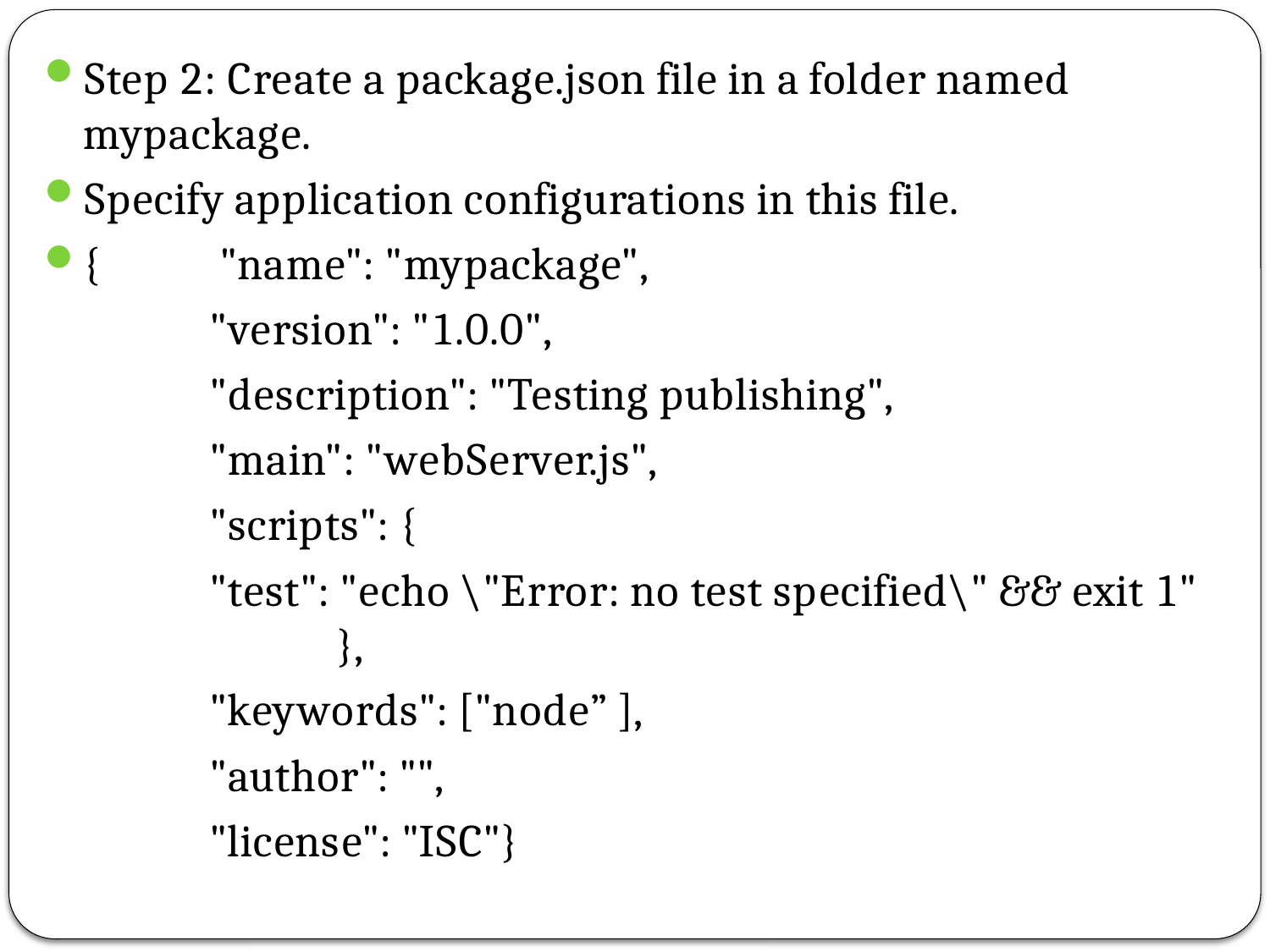

Step 2: Create a package.json file in a folder named mypackage.
Specify application configurations in this file.
{ 	 "name": "mypackage",
		"version": "1.0.0",
		"description": "Testing publishing",
		"main": "webServer.js",
		"scripts": {
		"test": "echo \"Error: no test specified\" && exit 1"	  	},
		"keywords": ["node” ],
		"author": "",
		"license": "ISC"}